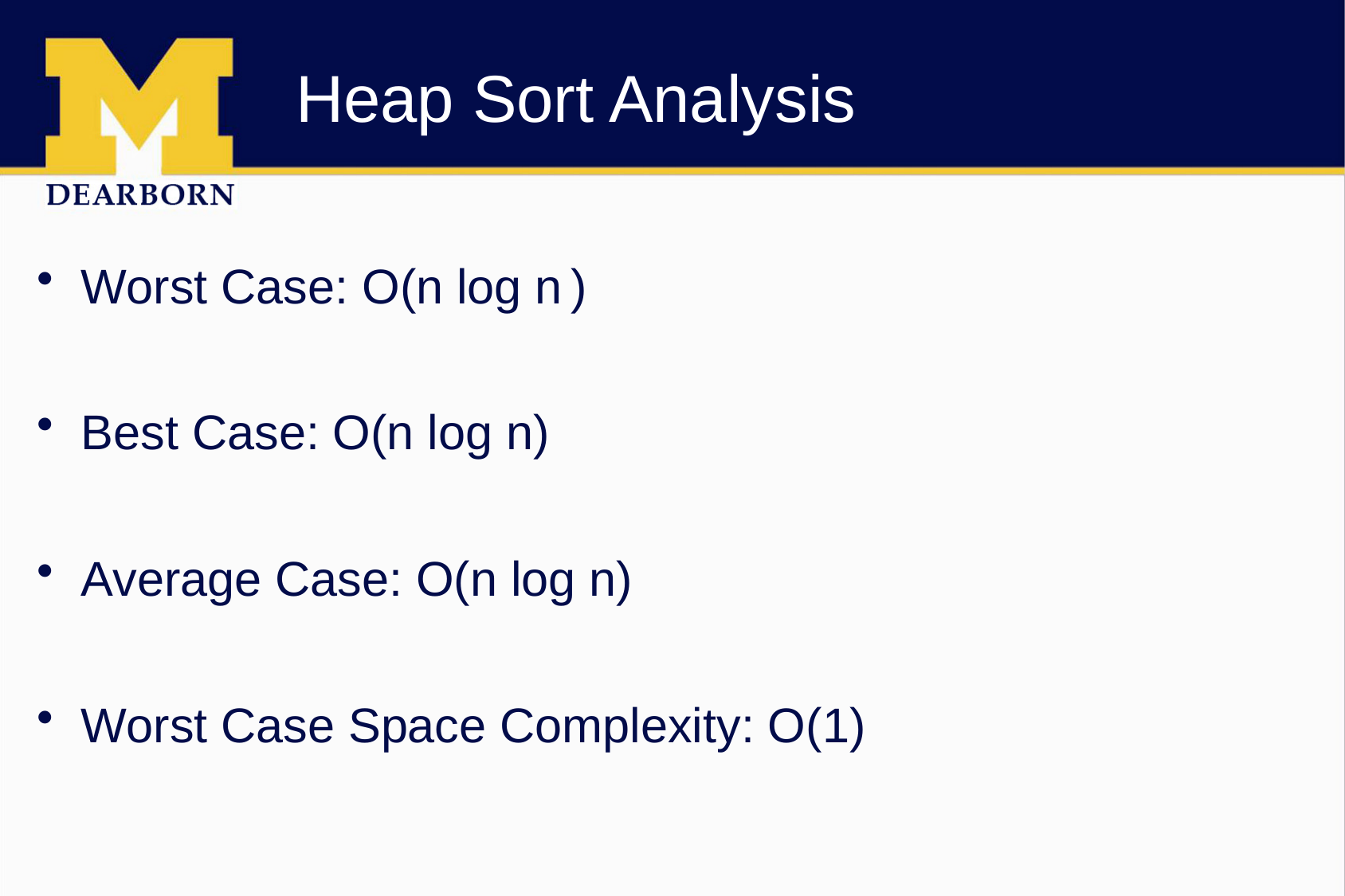

# Heap Sort Analysis
Worst Case: O(n log n )

Best Case: O(n log n)

Average Case: O(n log n)

Worst Case Space Complexity: O(1)